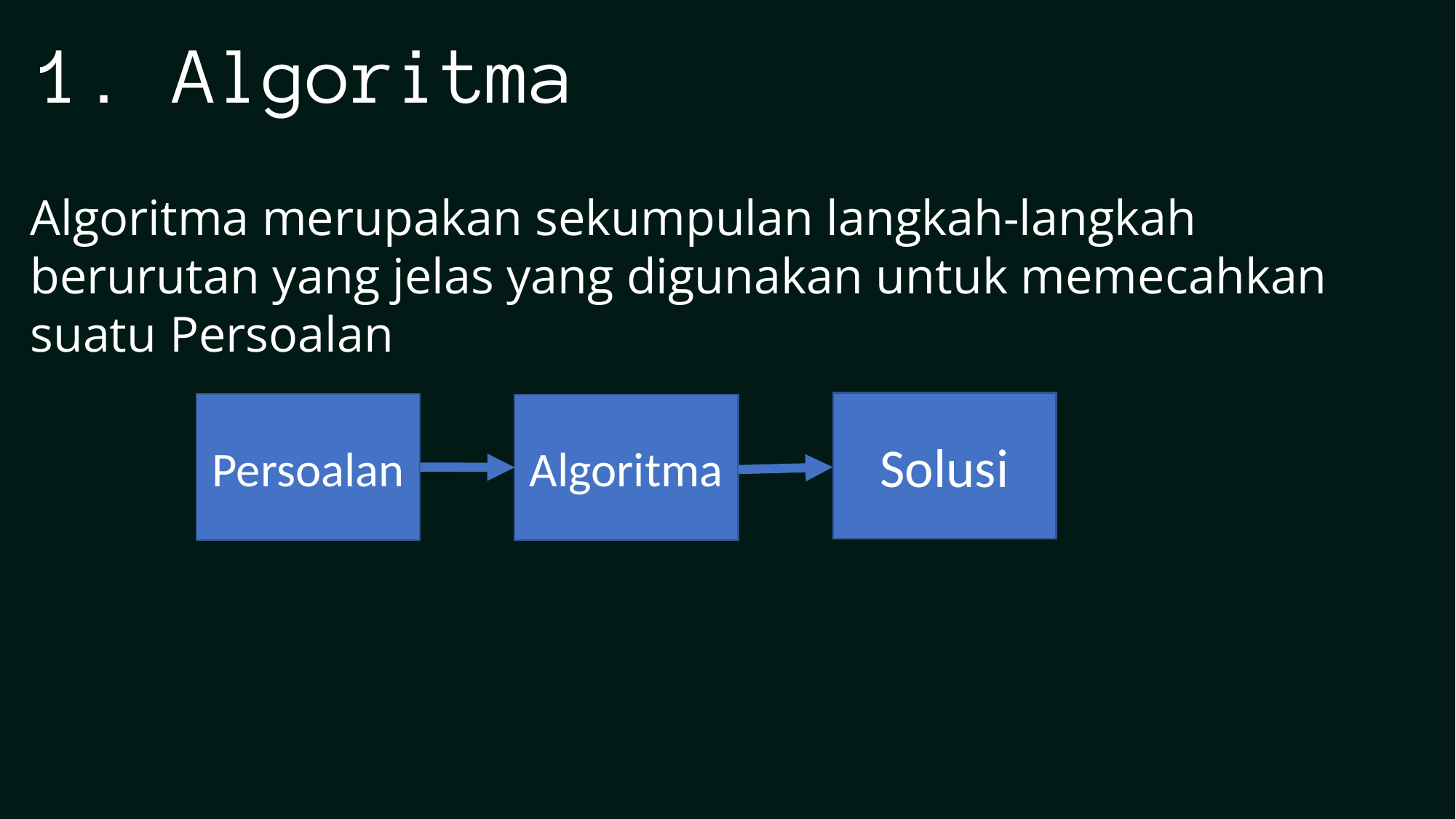

1. Algoritma
Algoritma merupakan sekumpulan langkah-langkah berurutan yang jelas yang digunakan untuk memecahkan suatu Persoalan
Solusi
Persoalan
Algoritma